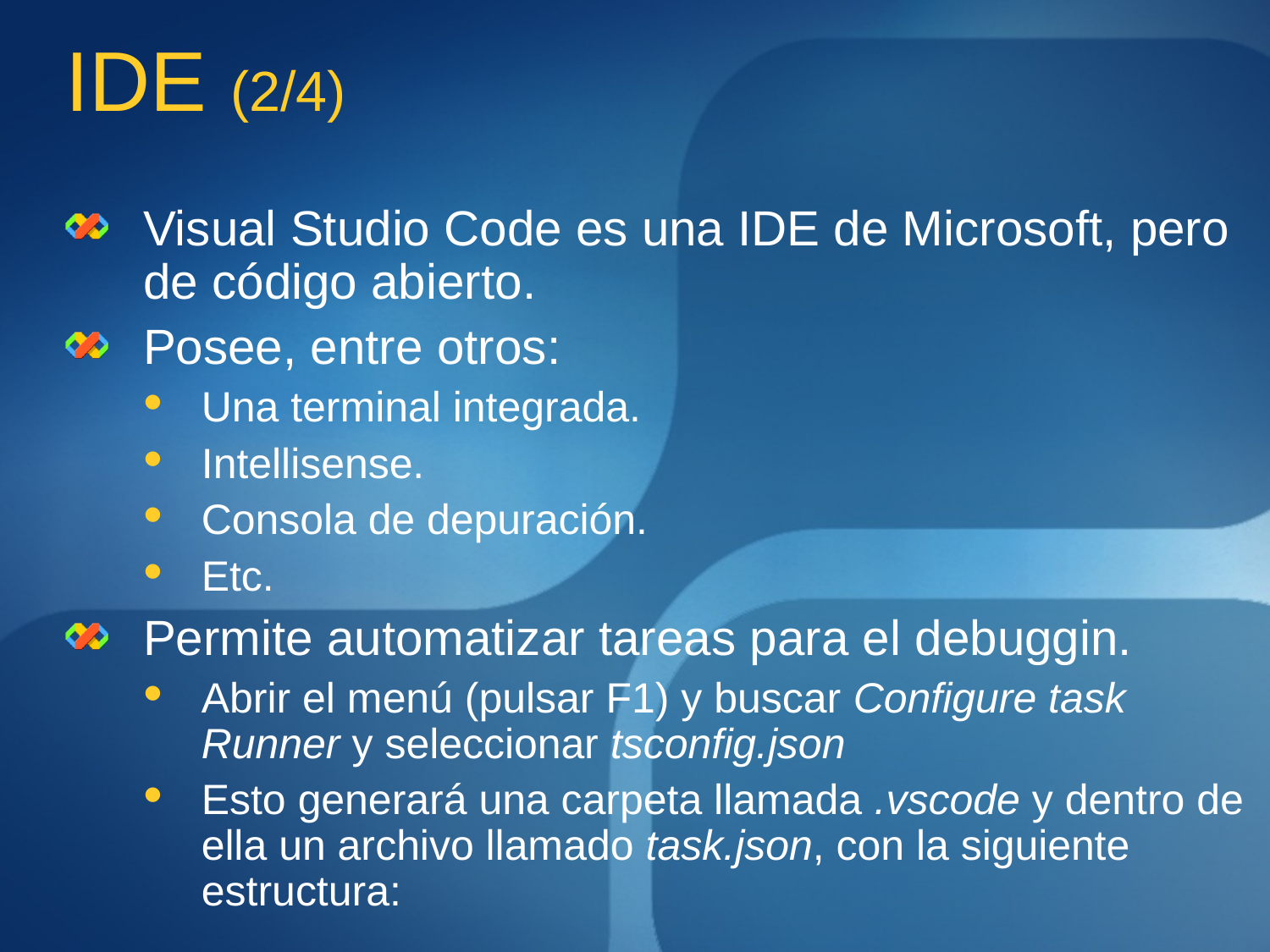

# IDE (2/4)
Visual Studio Code es una IDE de Microsoft, pero de código abierto.
Posee, entre otros:
Una terminal integrada.
Intellisense.
Consola de depuración.
Etc.
Permite automatizar tareas para el debuggin.
Abrir el menú (pulsar F1) y buscar Configure task Runner y seleccionar tsconfig.json
Esto generará una carpeta llamada .vscode y dentro de ella un archivo llamado task.json, con la siguiente estructura: